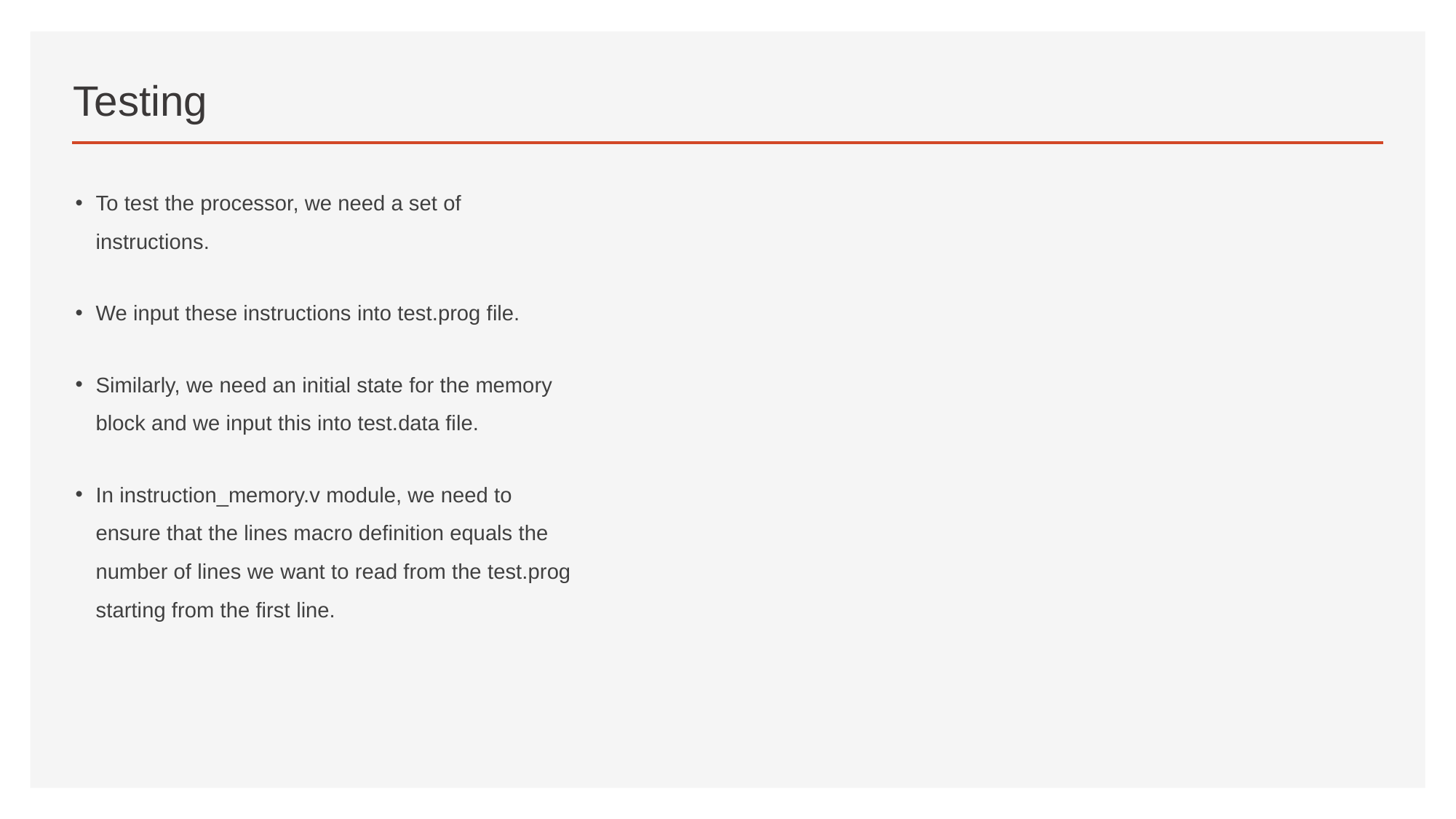

# Testing
To test the processor, we need a set of instructions.
We input these instructions into test.prog file.
Similarly, we need an initial state for the memory block and we input this into test.data file.
In instruction_memory.v module, we need to ensure that the lines macro definition equals the number of lines we want to read from the test.prog starting from the first line.